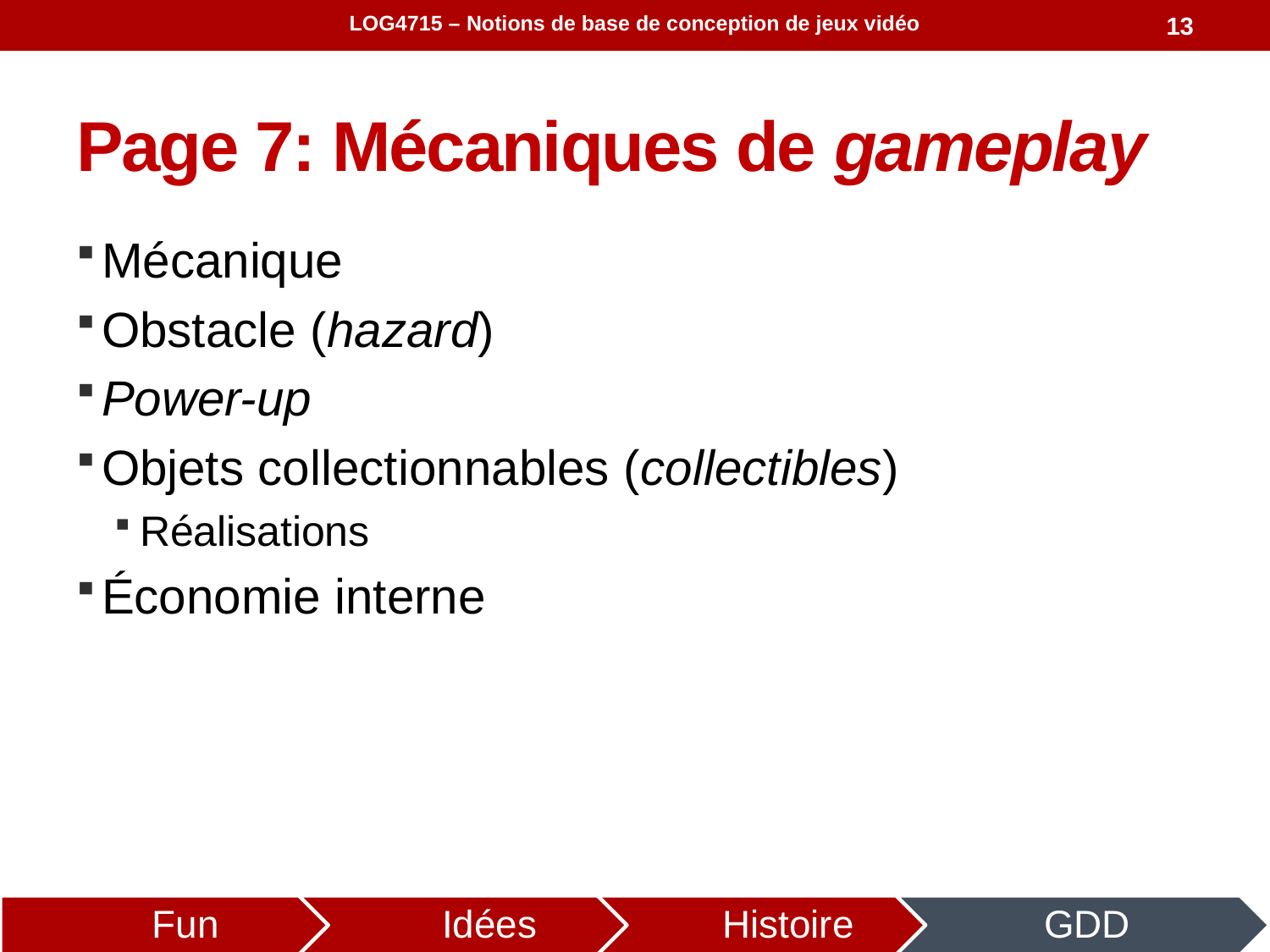

LOG4715 – Notions de base de conception de jeux vidéo
13
# Page 7: Mécaniques de gameplay
Mécanique
Obstacle (hazard)
Power-up
Objets collectionnables (collectibles)
Réalisations
Économie interne